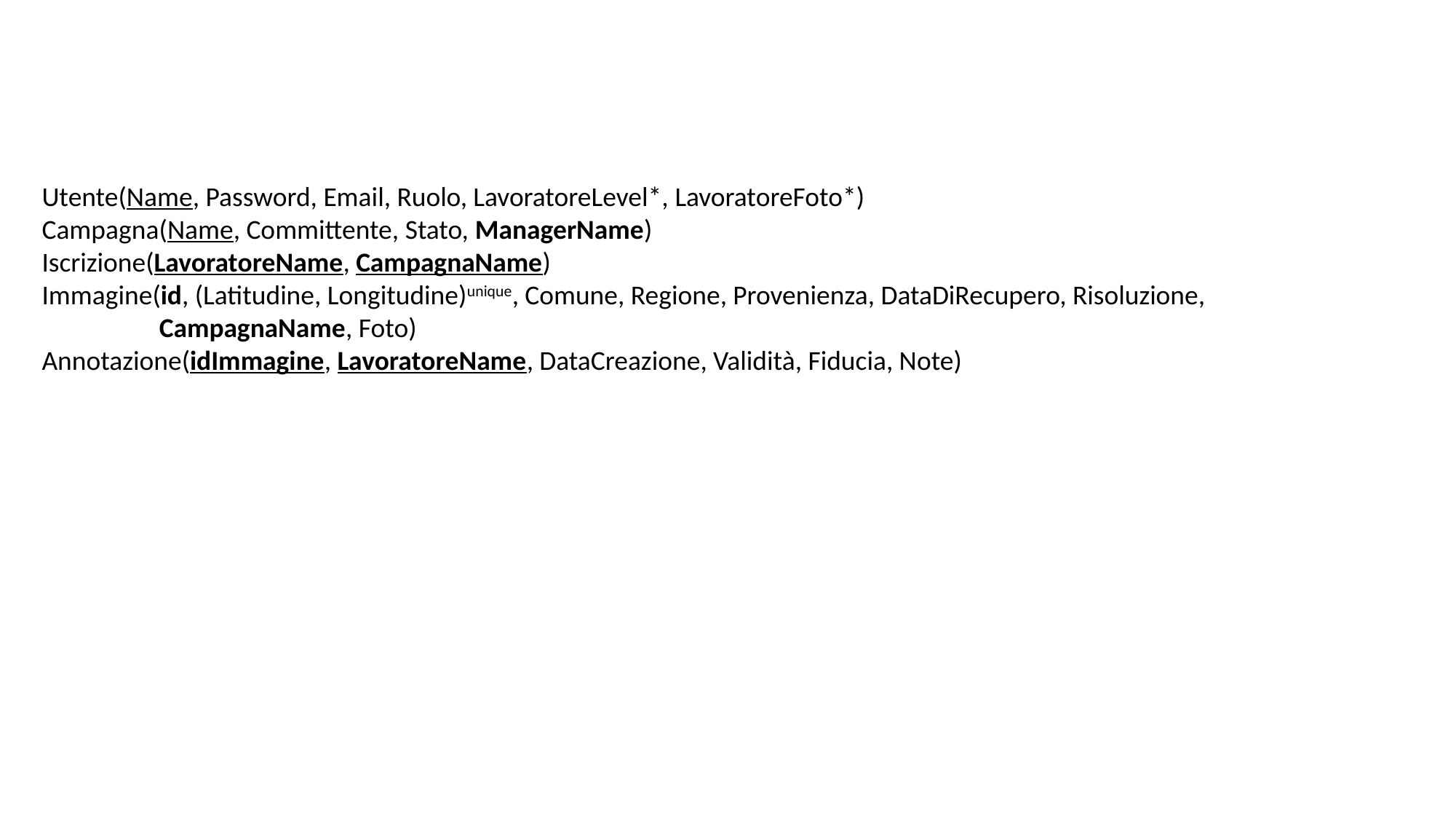

Utente(Name, Password, Email, Ruolo, LavoratoreLevel*, LavoratoreFoto*)
Campagna(Name, Committente, Stato, ManagerName)
Iscrizione(LavoratoreName, CampagnaName)
Immagine(id, (Latitudine, Longitudine)unique, Comune, Regione, Provenienza, DataDiRecupero, Risoluzione,
                   CampagnaName, Foto)
Annotazione(idImmagine, LavoratoreName, DataCreazione, Validità, Fiducia, Note)